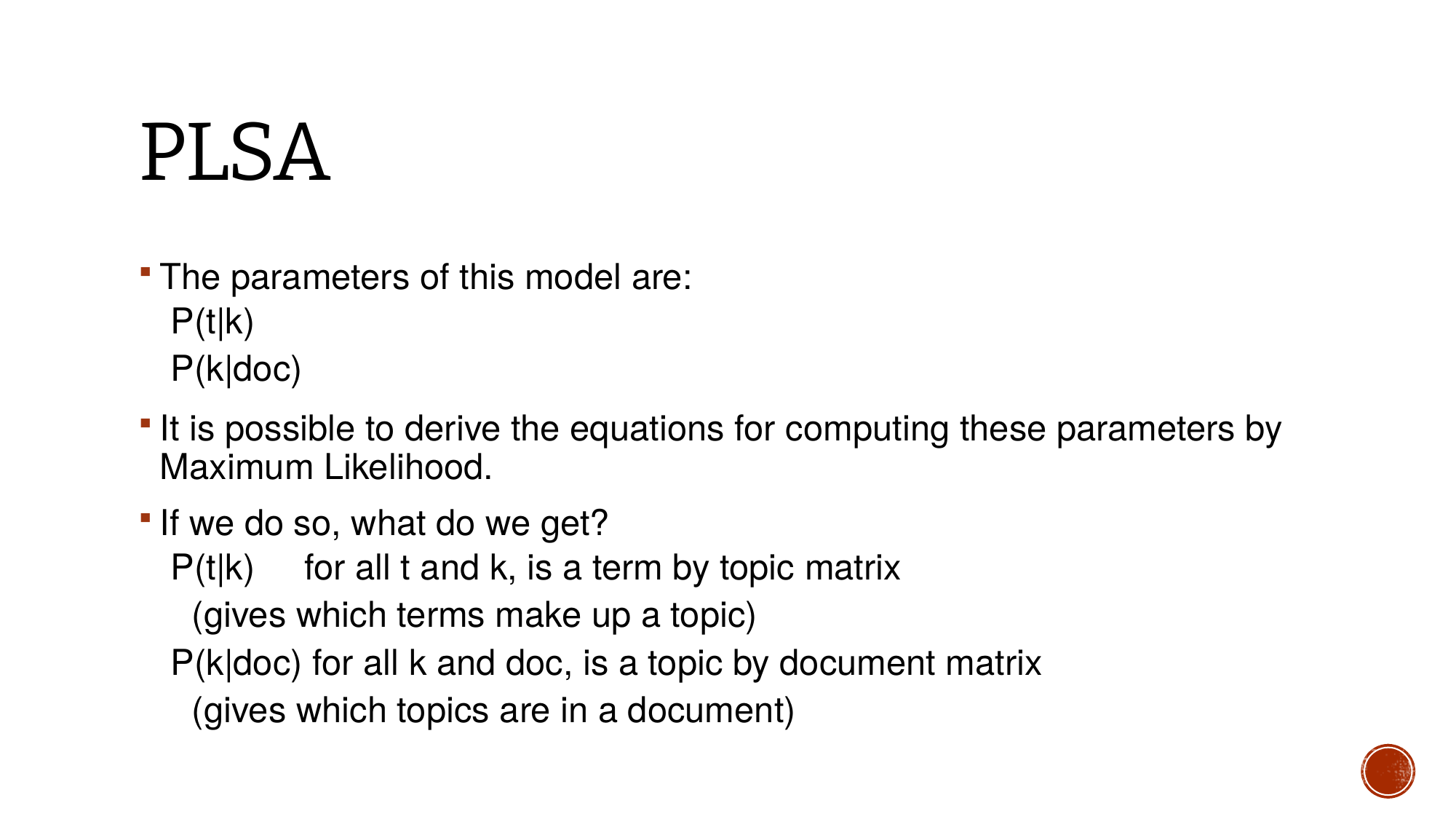

# PLSA
The parameters of this model are:
P(t|k)
P(k|doc)
It is possible to derive the equations for computing these parameters by Maximum Likelihood.
If we do so, what do we get?
P(t|k)     for all t and k, is a term by topic matrix
			(gives which terms make up a topic)
P(k|doc) for all k and doc, is a topic by document matrix
			(gives which topics are in a document)